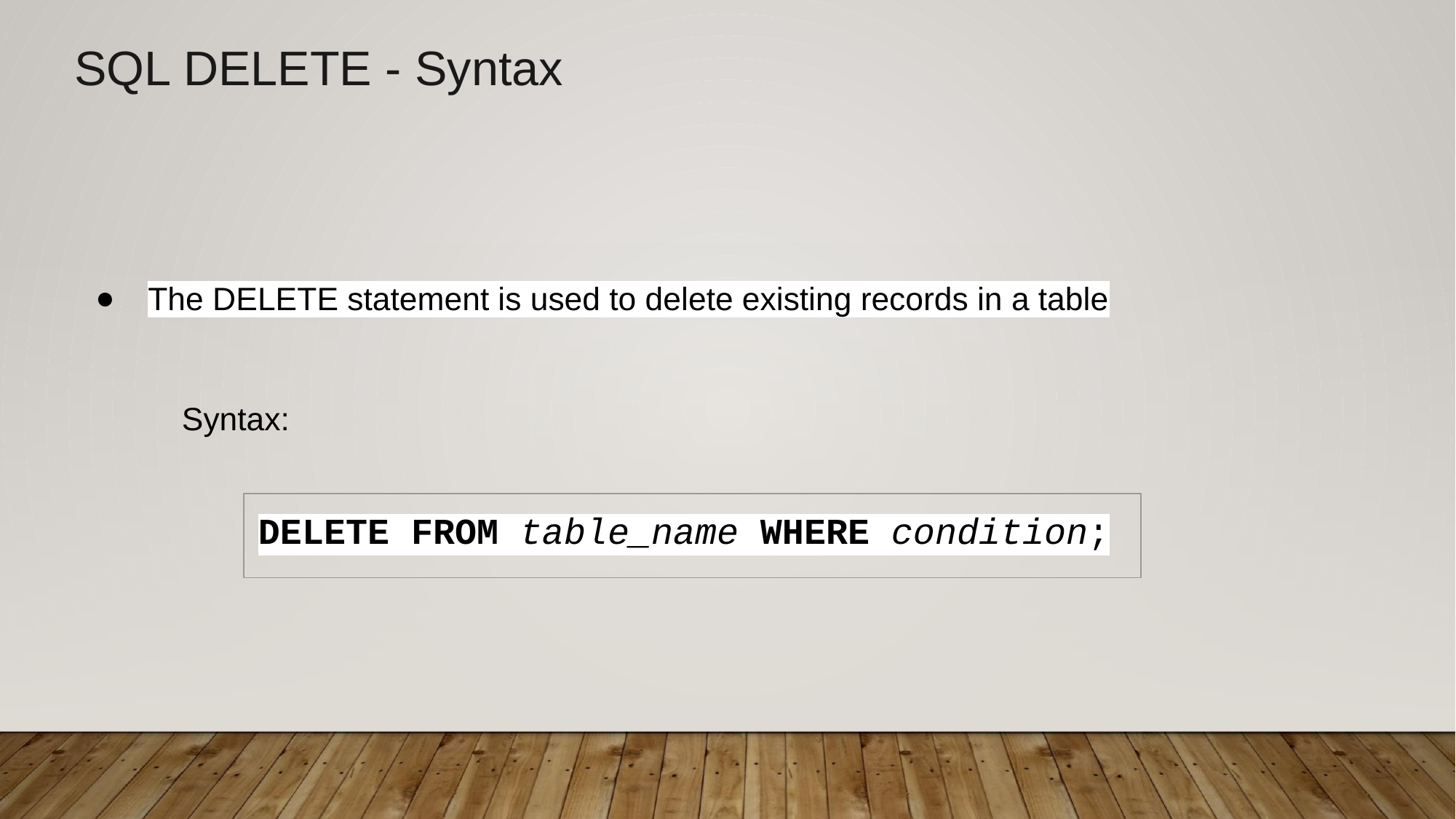

SQL DELETE - Syntax
The DELETE statement is used to delete existing records in a table
Syntax:
DELETE FROM table_name WHERE condition;